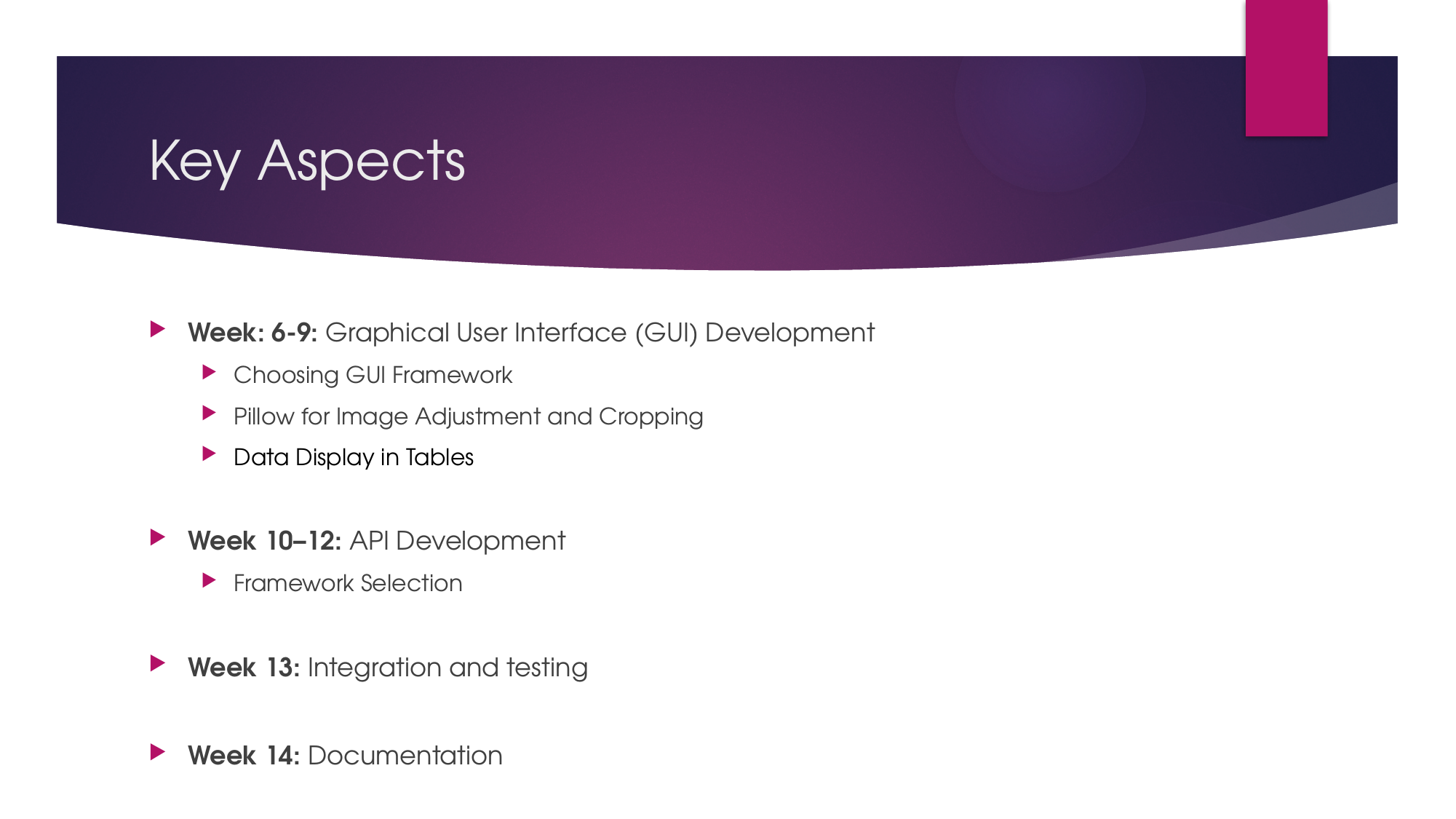

# Key Aspects
Week: 6-9: Graphical User Interface (GUI) Development
Choosing GUI Framework
Pillow for Image Adjustment and Cropping
Data Display in Tables

Week 10–12: API Development
Framework Selection

Week 13: Integration and testing

Week 14: Documentation